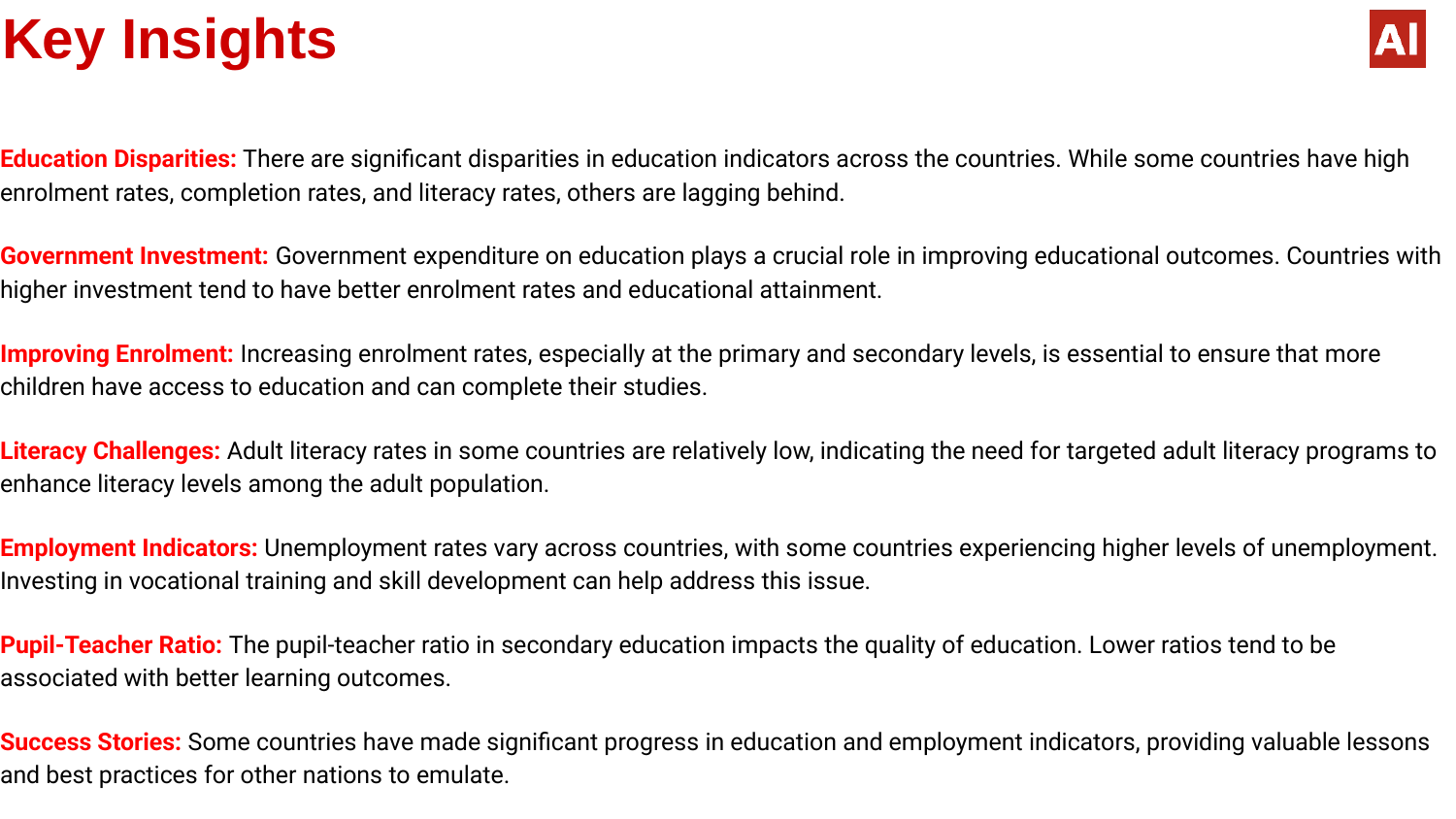

# Key Insights
Education Disparities: There are significant disparities in education indicators across the countries. While some countries have high enrolment rates, completion rates, and literacy rates, others are lagging behind.
Government Investment: Government expenditure on education plays a crucial role in improving educational outcomes. Countries with higher investment tend to have better enrolment rates and educational attainment.
Improving Enrolment: Increasing enrolment rates, especially at the primary and secondary levels, is essential to ensure that more children have access to education and can complete their studies.
Literacy Challenges: Adult literacy rates in some countries are relatively low, indicating the need for targeted adult literacy programs to enhance literacy levels among the adult population.
Employment Indicators: Unemployment rates vary across countries, with some countries experiencing higher levels of unemployment. Investing in vocational training and skill development can help address this issue.
Pupil-Teacher Ratio: The pupil-teacher ratio in secondary education impacts the quality of education. Lower ratios tend to be associated with better learning outcomes.
Success Stories: Some countries have made significant progress in education and employment indicators, providing valuable lessons and best practices for other nations to emulate.